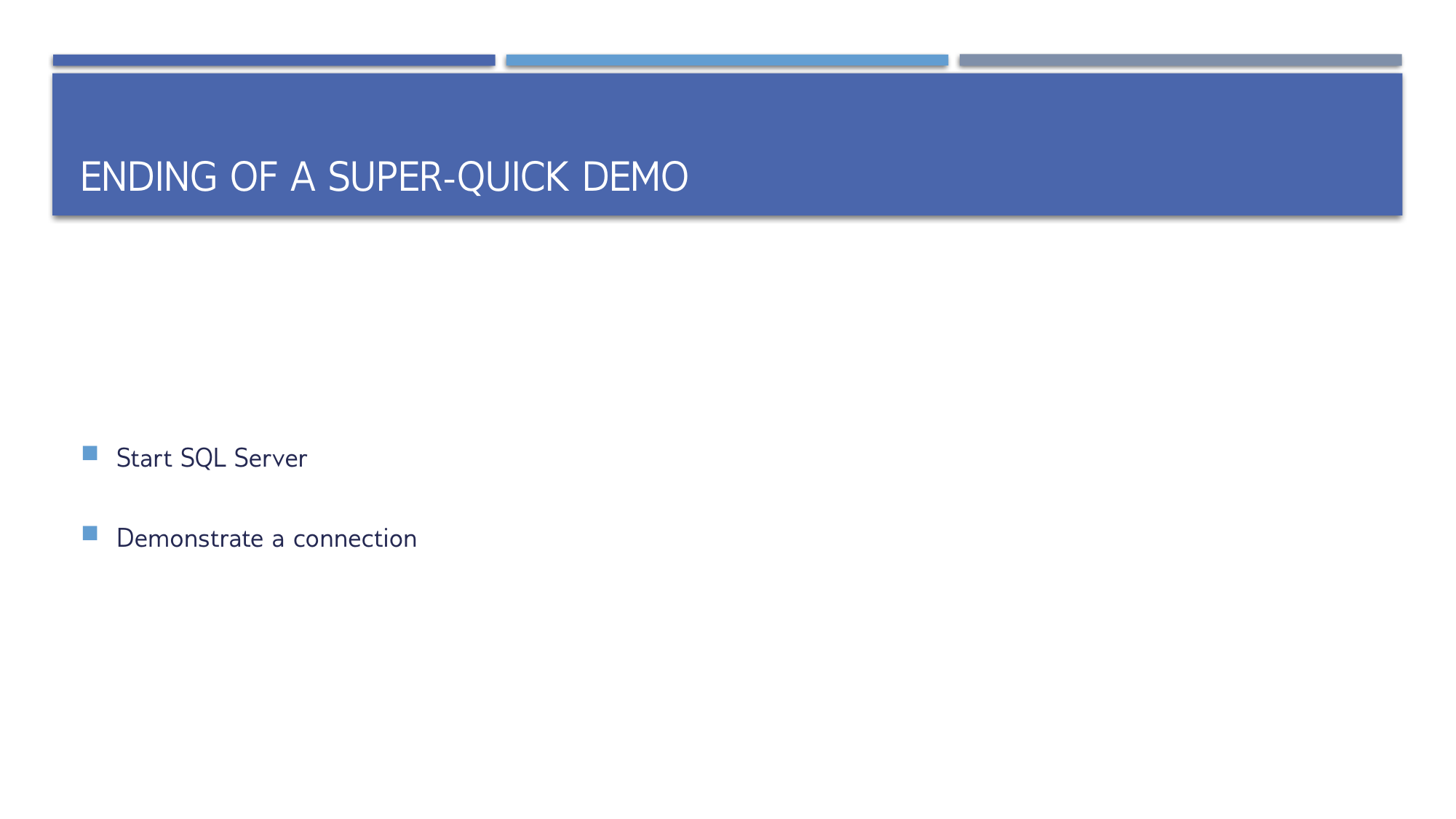

# Ending of a Super-Quick Demo
Start SQL Server
Demonstrate a connection